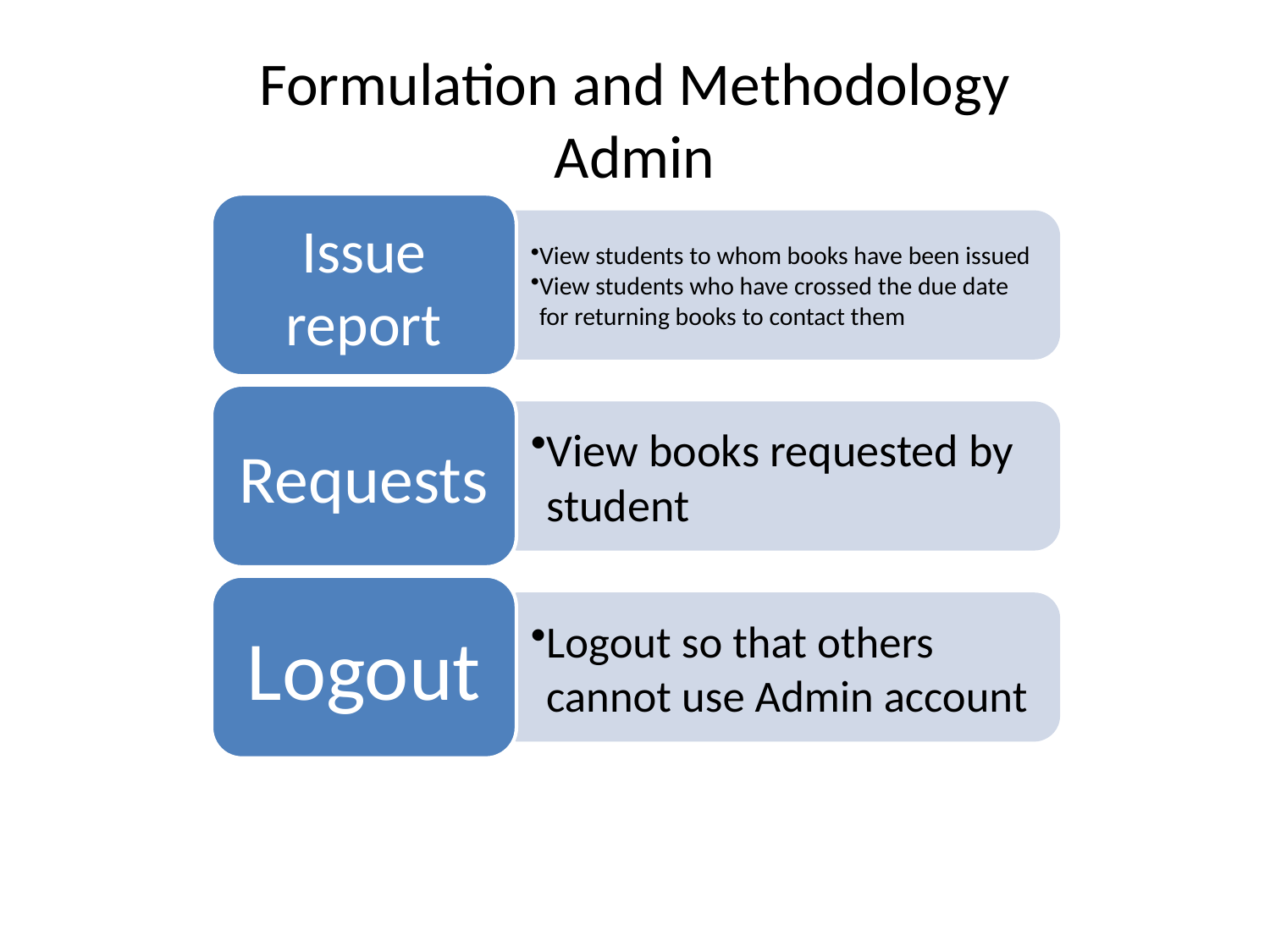

# Formulation and Methodology Admin
Issue report
View students to whom books have been issued
View students who have crossed the due date for returning books to contact them
Requests
View books requested by student
Logout
Logout so that others cannot use Admin account